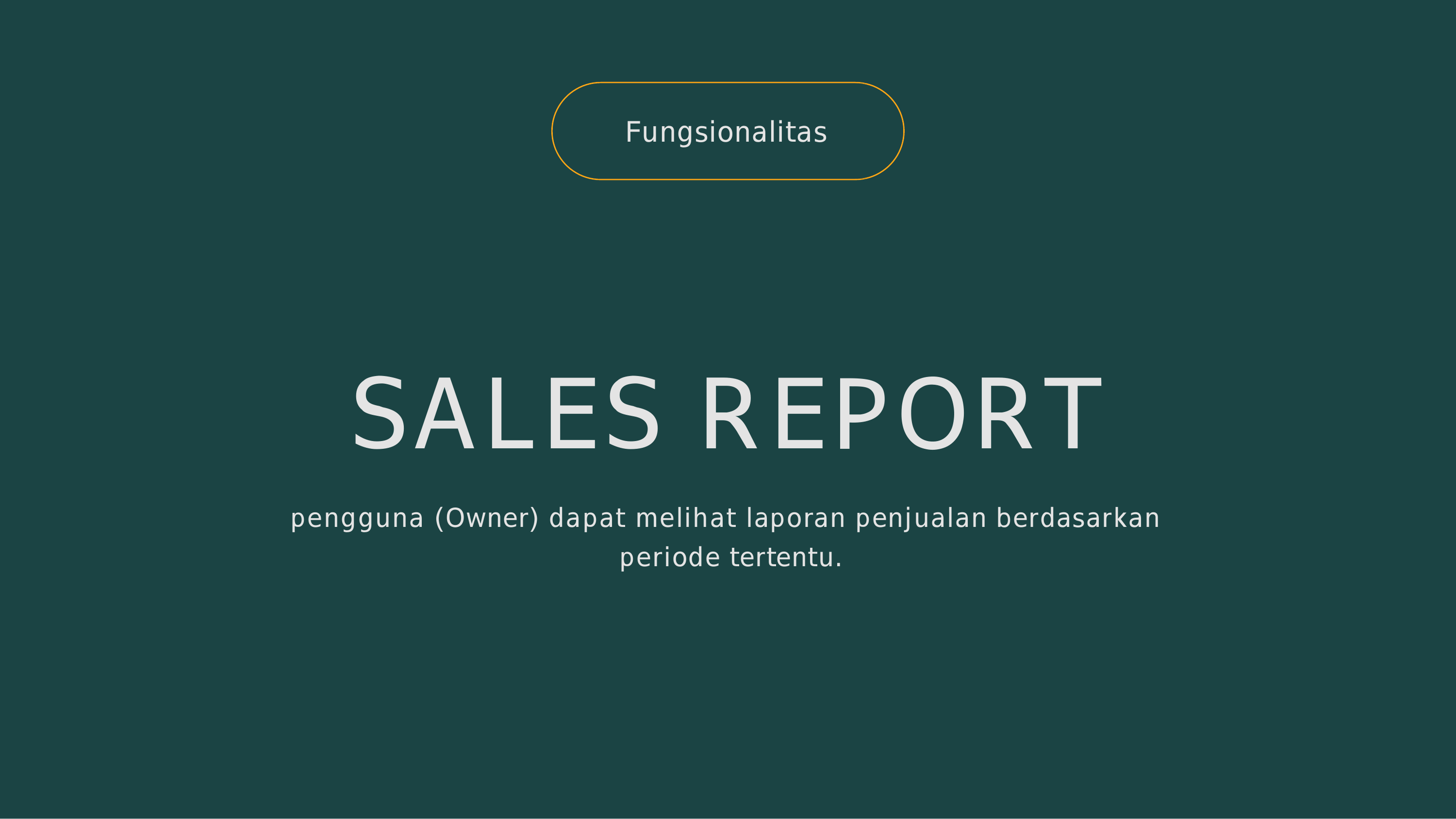

# Fungsionalitas
SALES REPORT
pengguna (Owner) dapat melihat laporan penjualan berdasarkan  periode tertentu.